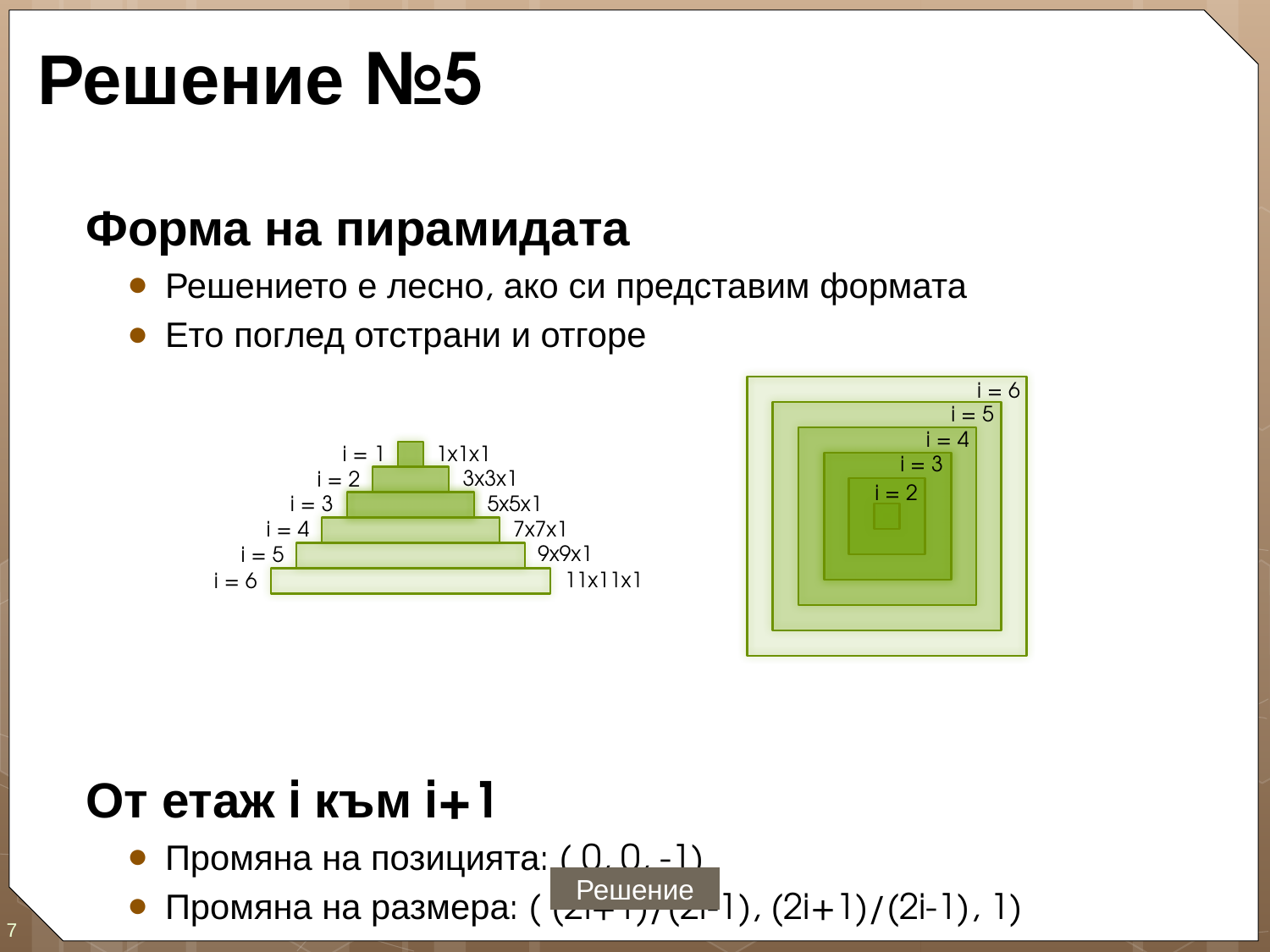

# Решение №5
Форма на пирамидата
Решението е лесно, ако си представим формата
Ето поглед отстрани и отгоре

От етаж i към i+1
Промяна на позицията: ( 0, 0, -1)
Промяна на размера: ( (2i+1)/(2i-1), (2i+1)/(2i-1), 1)
i = 6

i = 5
i = 4
i = 3
i = 2
1x1x1
i = 1

3x3x1
i = 2
5x5x1
i = 3
7x7x1
i = 4
9x9x1
i = 5
11x11x1
i = 6
Решение